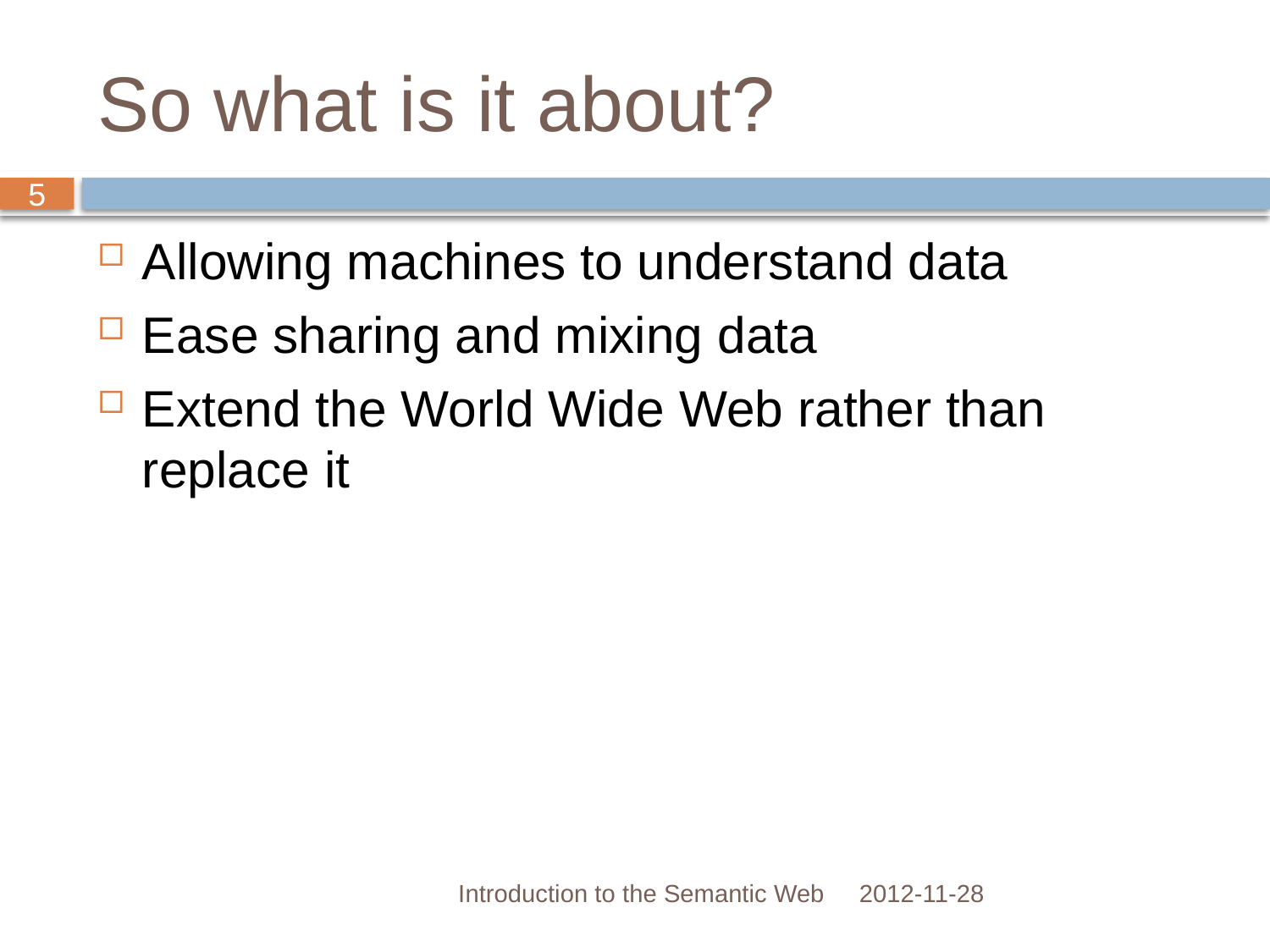

# So what is it about?
5
Allowing machines to understand data
Ease sharing and mixing data
Extend the World Wide Web rather than replace it
Introduction to the Semantic Web
2012-11-28